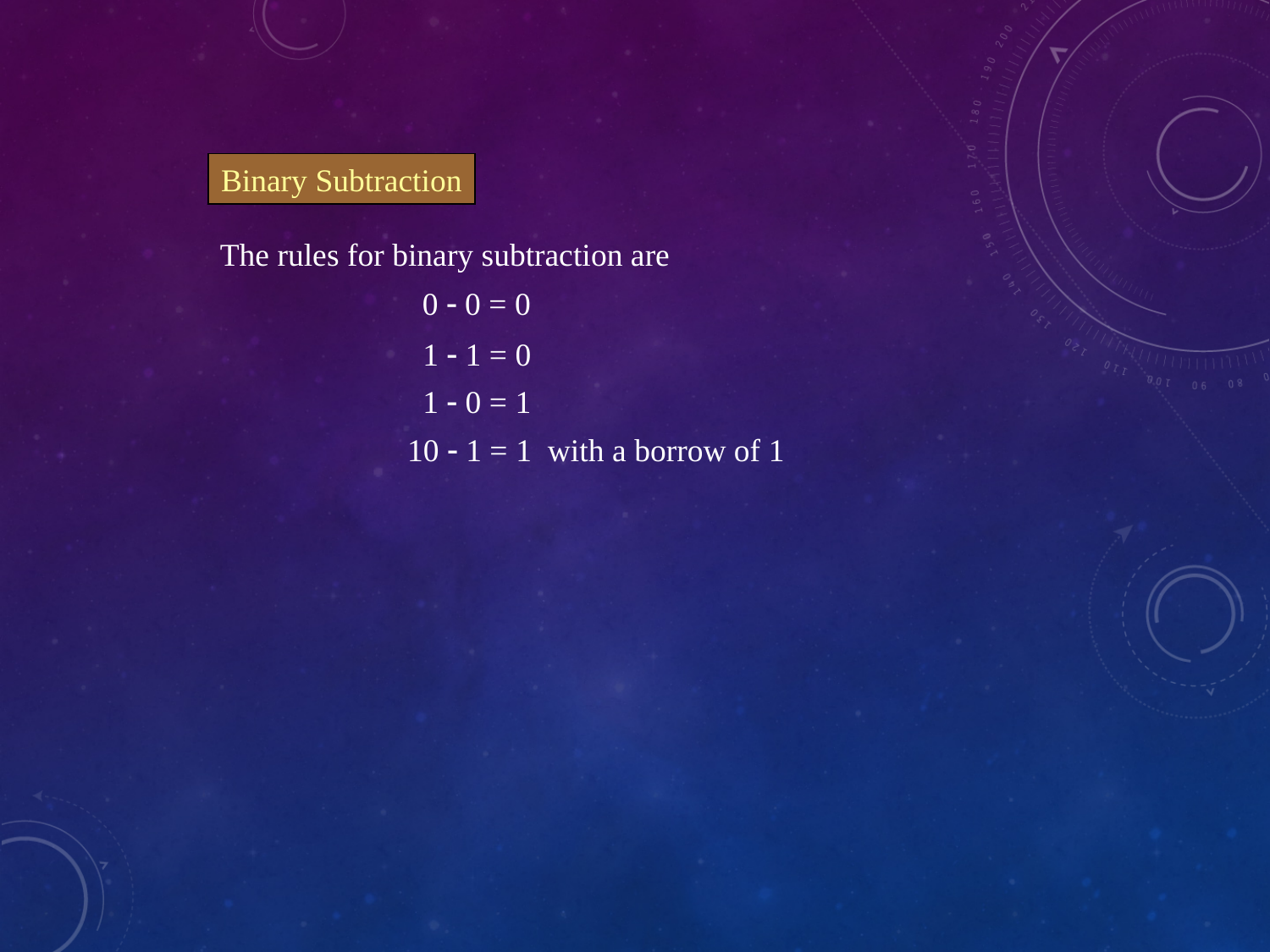

Binary Subtraction
The rules for binary subtraction are
0 − 0 = 0
1 − 1 = 0
1 − 0 = 1
10 − 1 = 1  with a borrow of 1